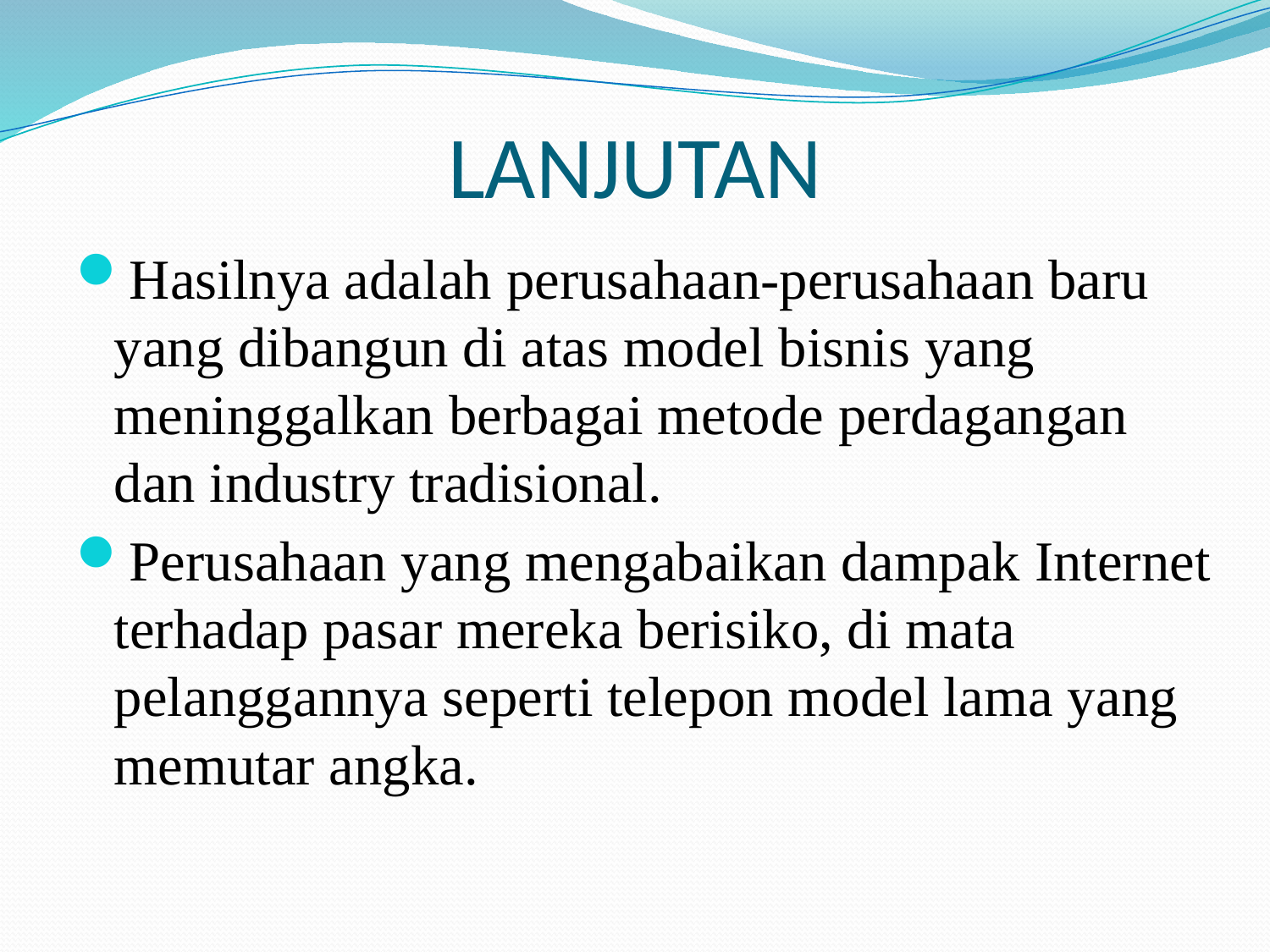

# LANJUTAN
Hasilnya adalah perusahaan-perusahaan baru yang dibangun di atas model bisnis yang meninggalkan berbagai metode perdagangan dan industry tradisional.
Perusahaan yang mengabaikan dampak Internet terhadap pasar mereka berisiko, di mata pelanggannya seperti telepon model lama yang memutar angka.